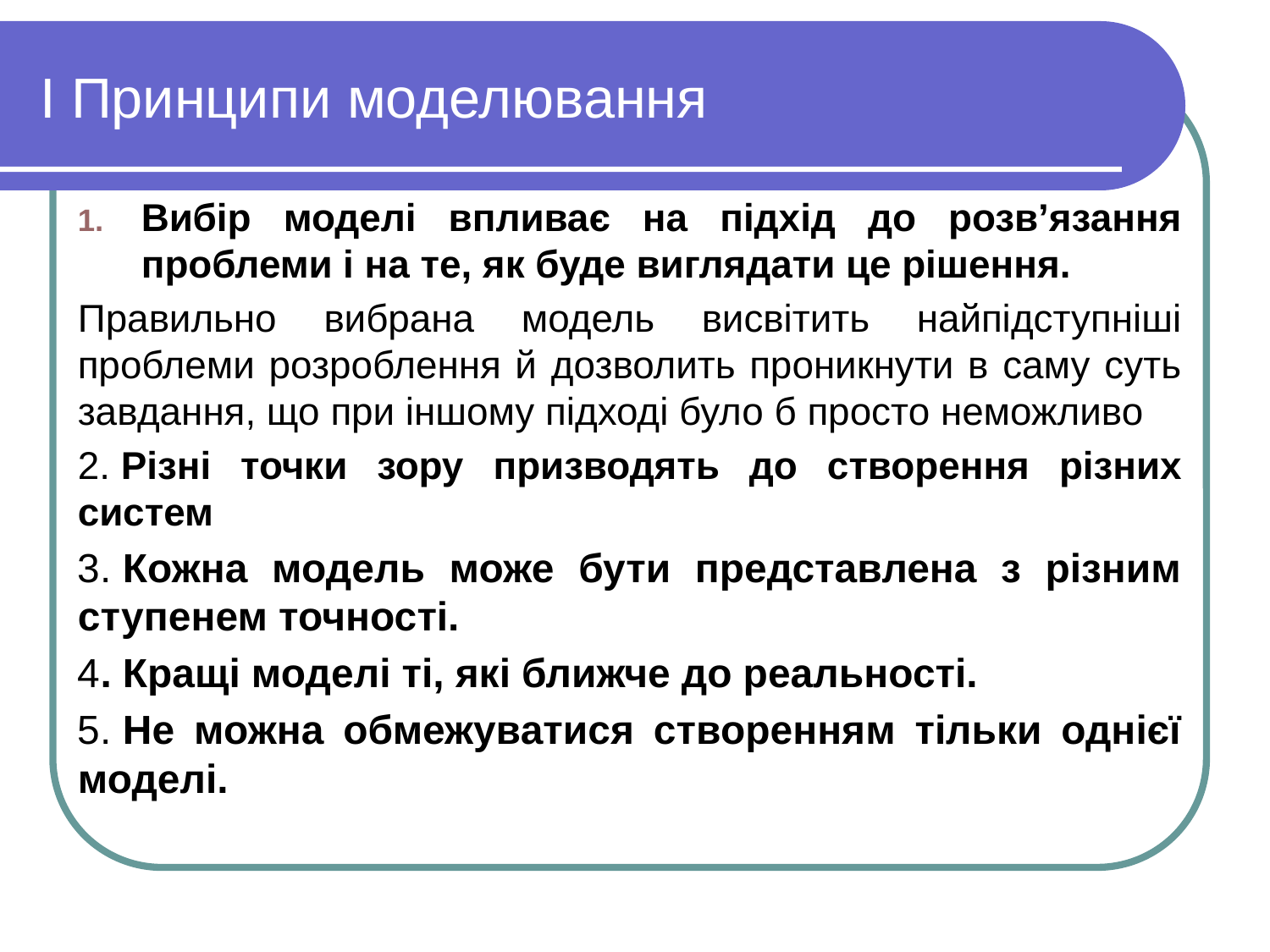

# І Принципи моделювання
Вибір моделі впливає на підхід до розв’язання проблеми і на те, як буде виглядати це рішення.
Правильно вибрана модель висвітить найпідступніші проблеми розроблення й дозволить проникнути в саму суть завдання, що при іншому підході було б просто неможливо
2. Різні точки зору призводять до створення різних систем
3. Кожна модель може бути представлена з різним ступенем точності.
4. Кращі моделі ті, які ближче до реальності.
5. Не можна обмежуватися створенням тільки однієї моделі.